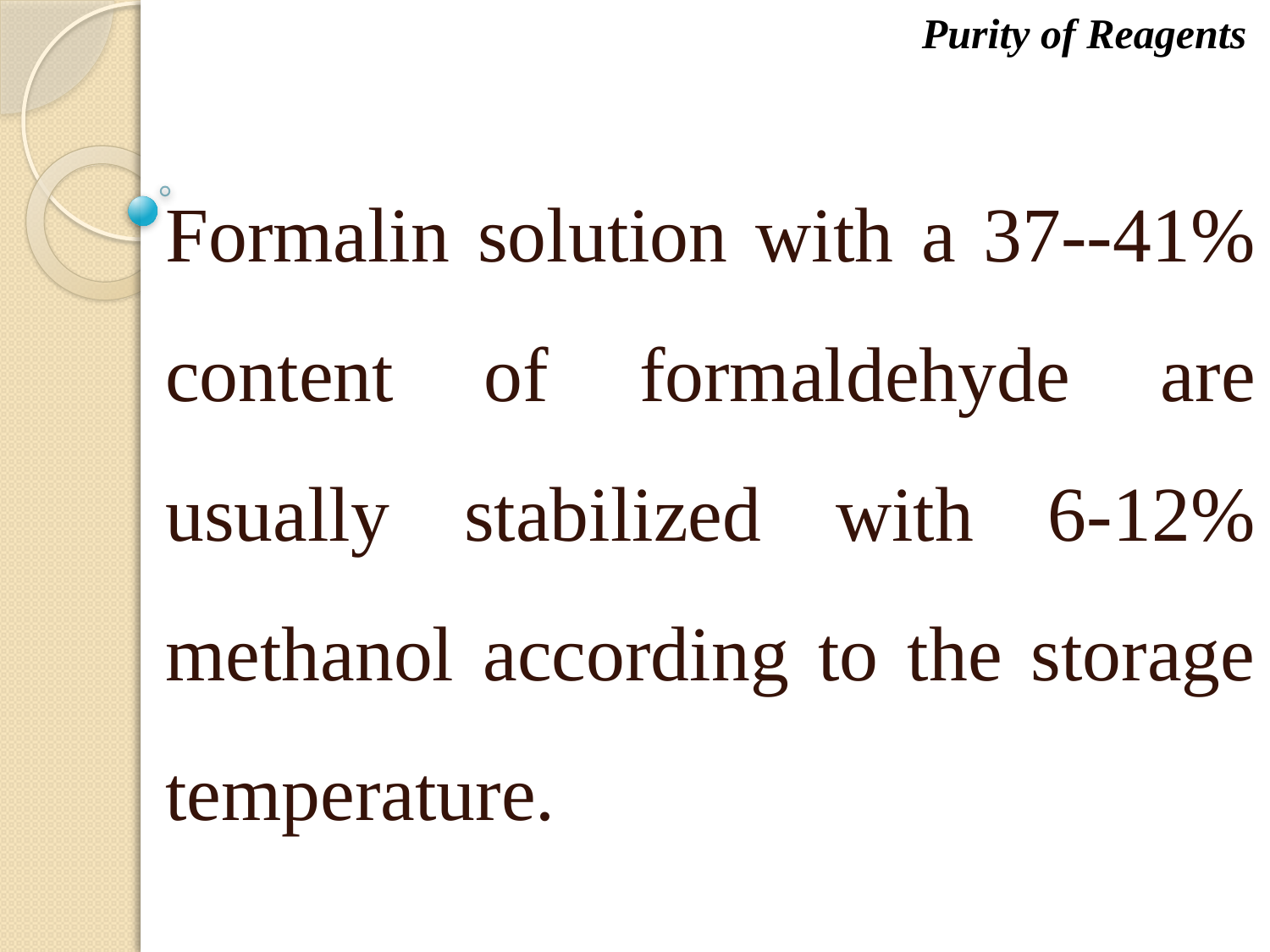

Purity of Reagents
Formalin solution with a 37--41% content of formaldehyde are usually stabilized with 6-12% methanol according to the storage temperature.